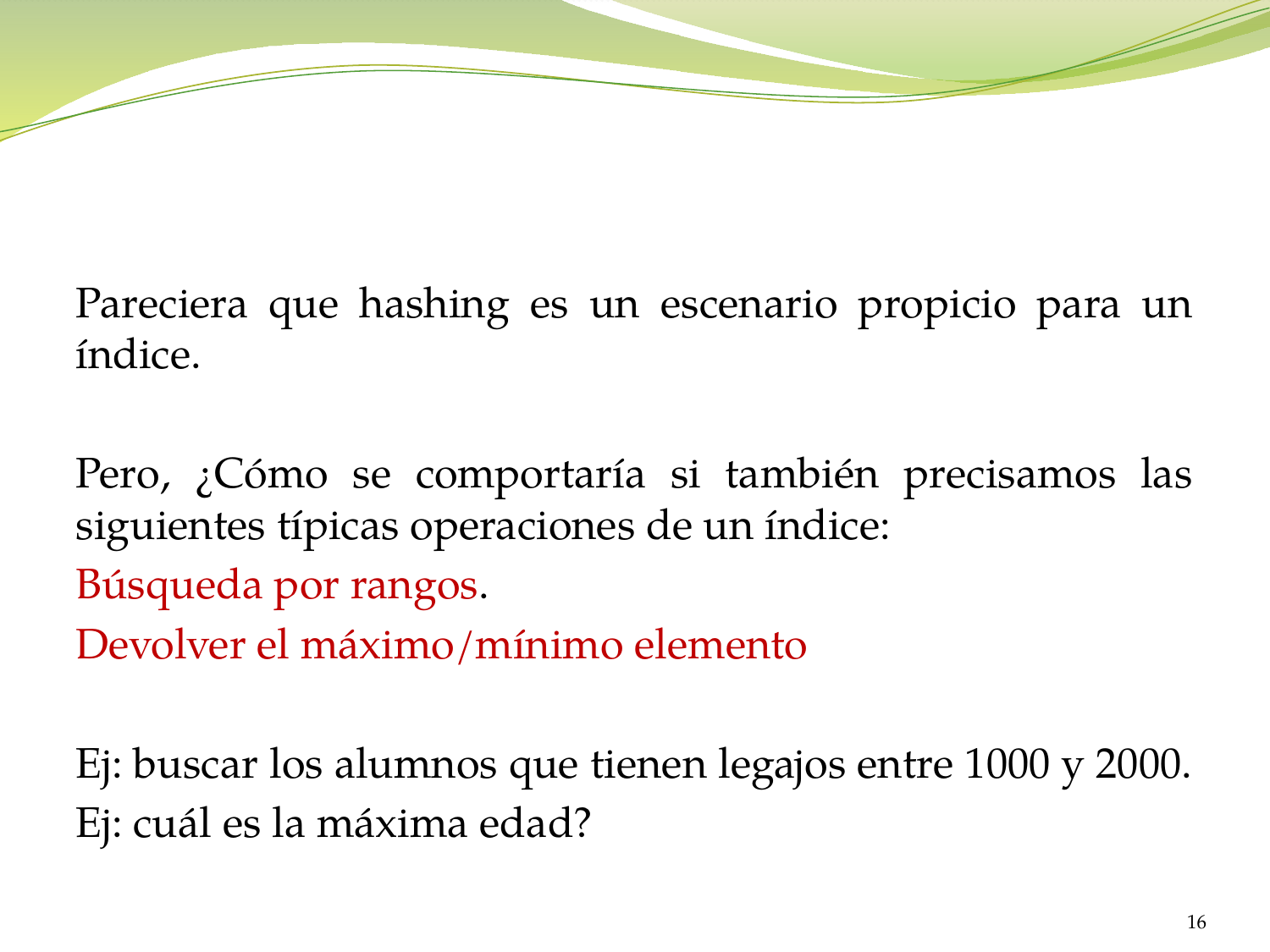

#
Pareciera que hashing es un escenario propicio para un índice.

Pero, ¿Cómo se comportaría si también precisamos las siguientes típicas operaciones de un índice:
Búsqueda por rangos.
Devolver el máximo/mínimo elemento

Ej: buscar los alumnos que tienen legajos entre 1000 y 2000.
Ej: cuál es la máxima edad?
16